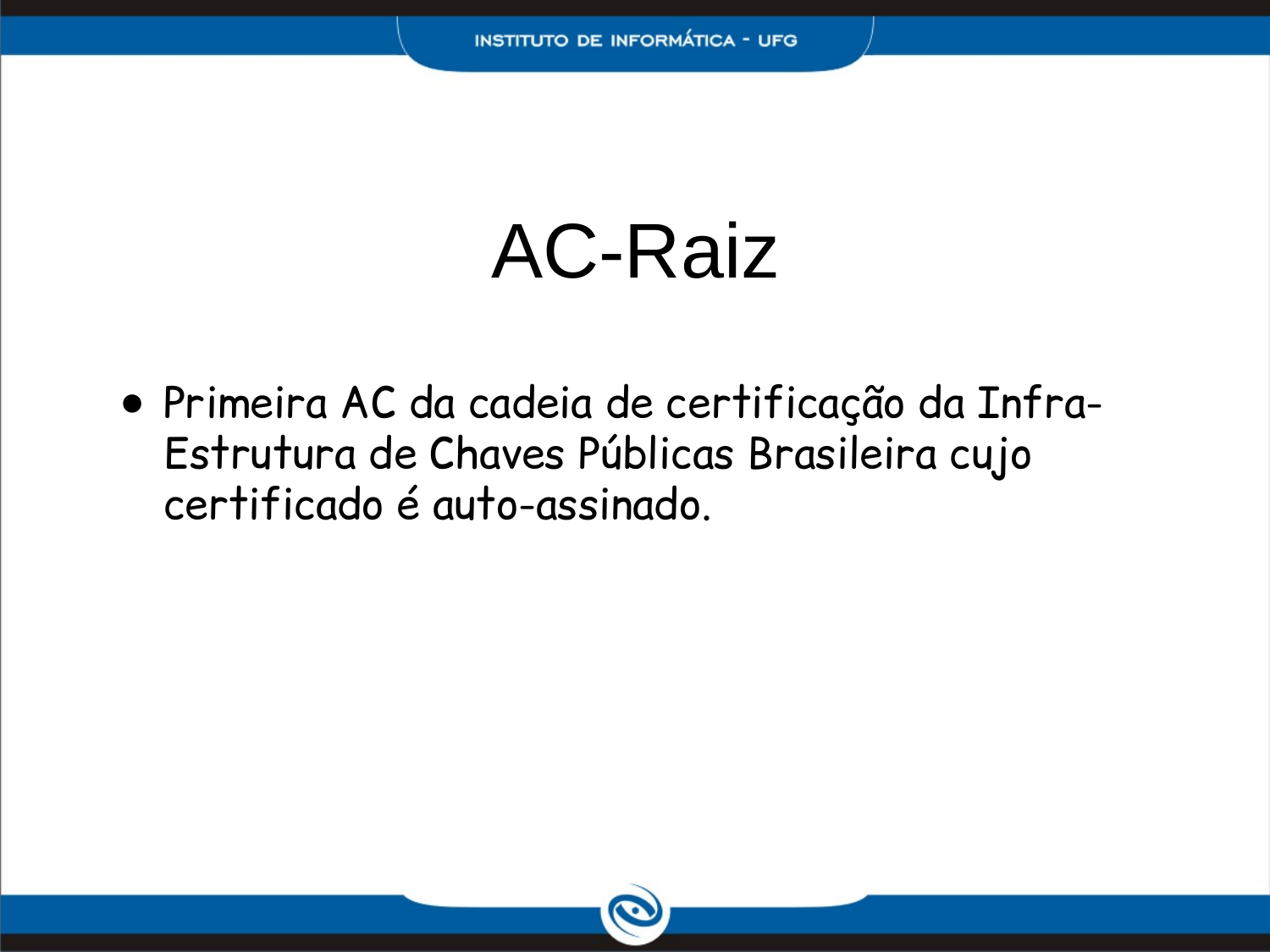

# AC-Raiz
Primeira AC da cadeia de certificação da Infra-Estrutura de Chaves Públicas Brasileira cujo certificado é auto-assinado.